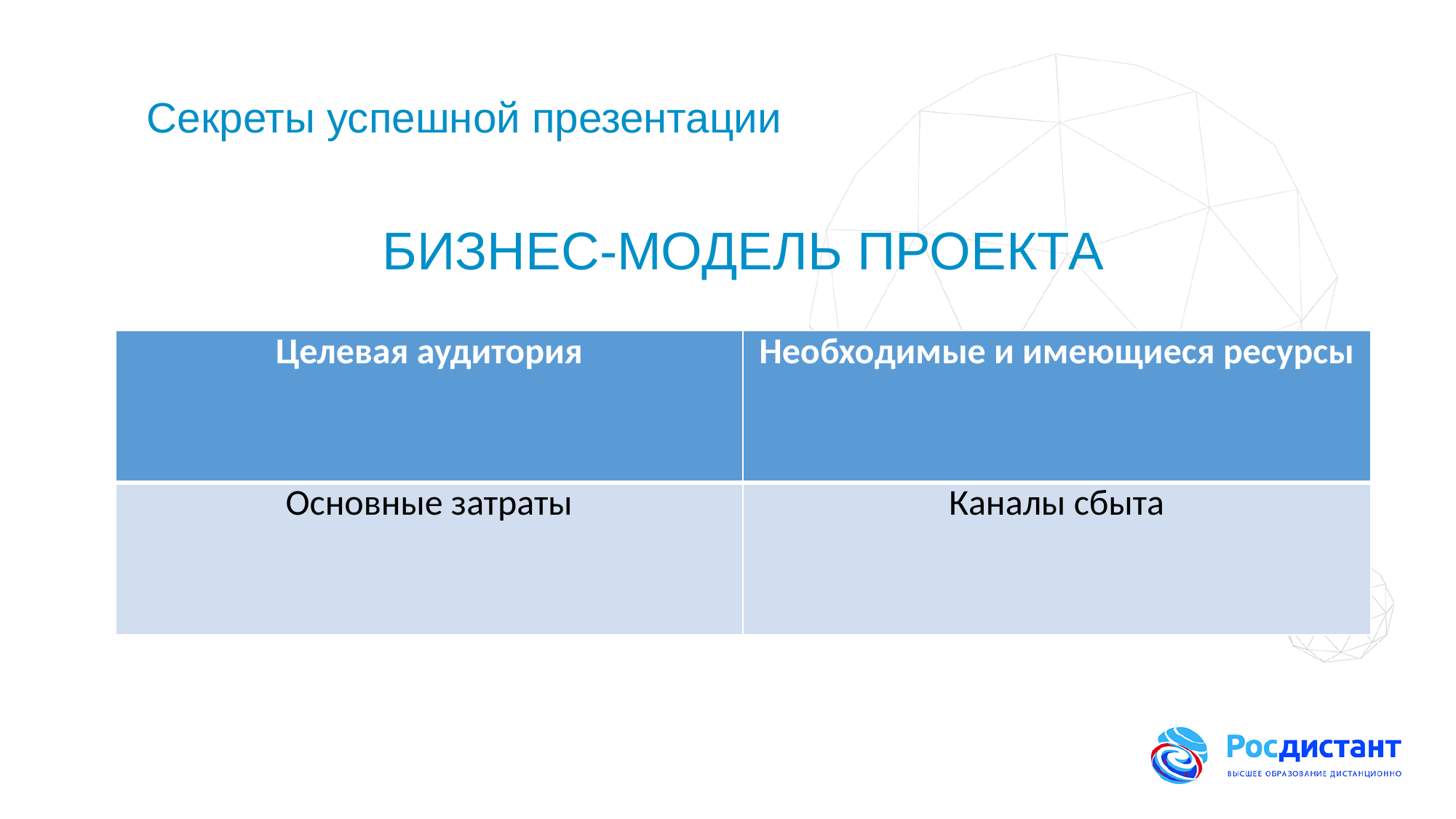

# Секреты успешной презентации
БИЗНЕС-МОДЕЛЬ ПРОЕКТА
| Целевая аудитория | Необходимые и имеющиеся ресурсы |
| --- | --- |
| Основные затраты | Каналы сбыта |